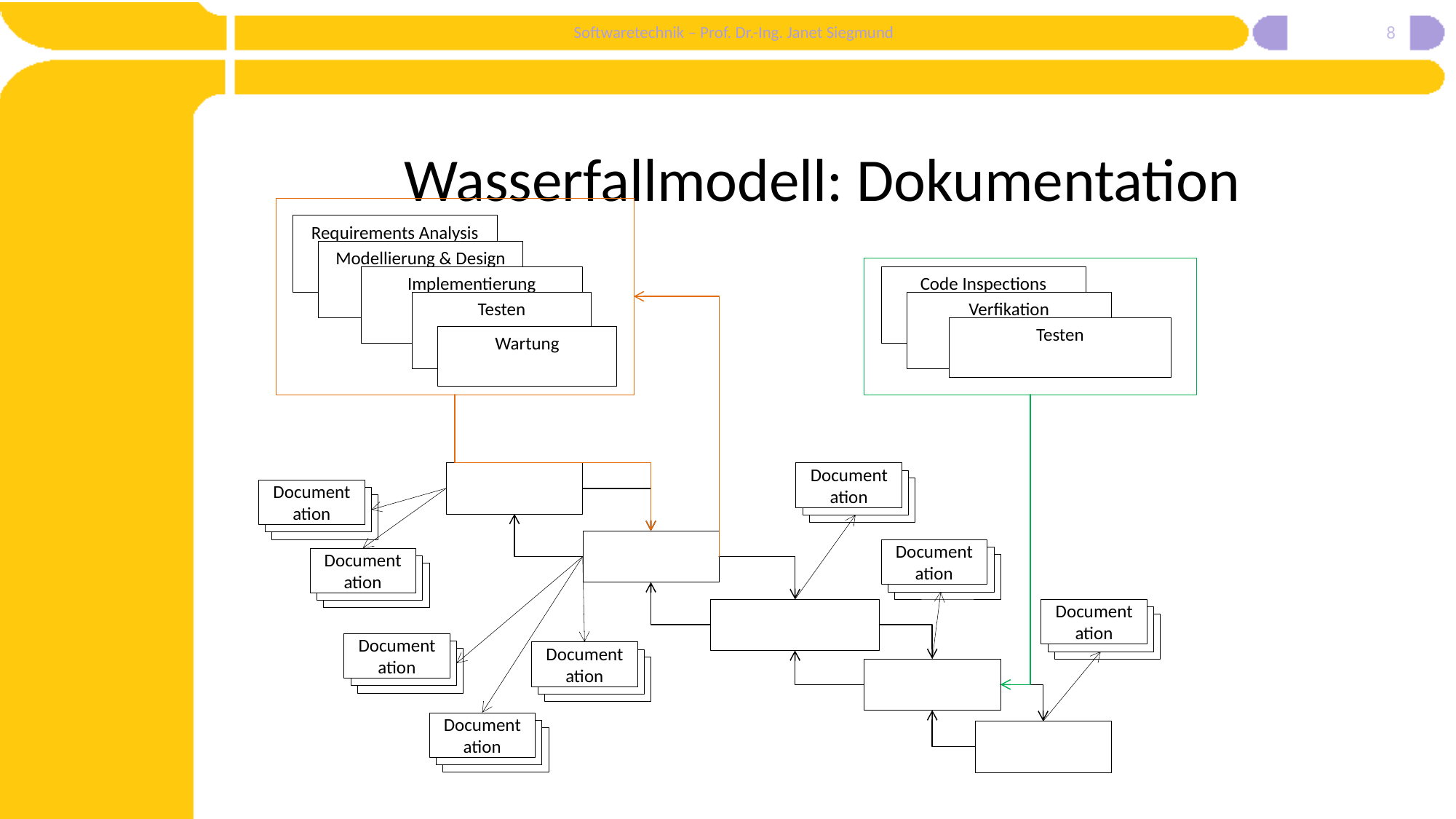

8
# Wasserfallmodell: Dokumentation

Requirements Analysis
Modellierung & Design
Implementierung
Testen
Wartung

Code Inspections
Verfikation
Testen
Documentation

Documentation

Documentation

Documentation

Documentation

Documentation

Documentation

Documentation